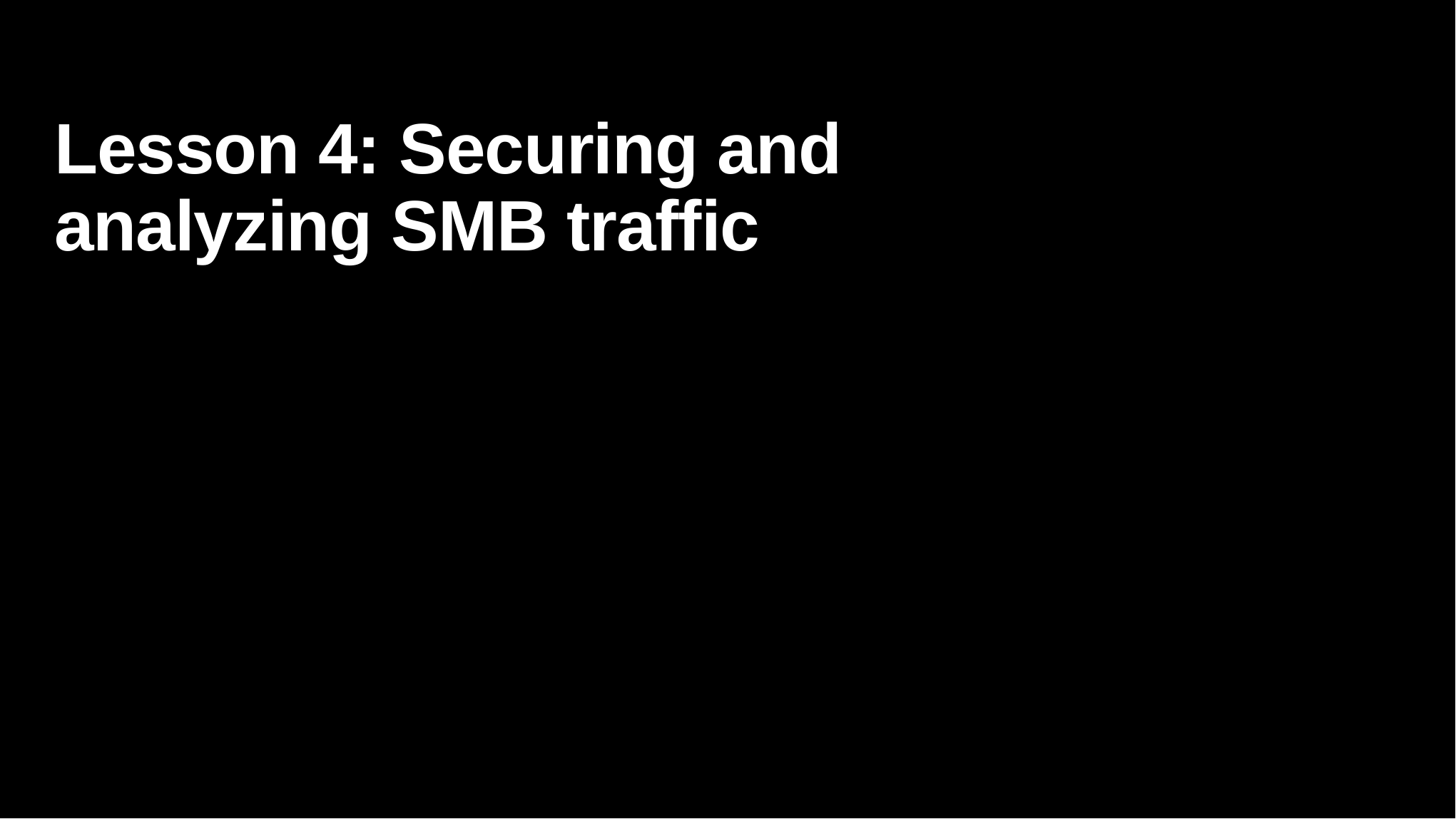

# Lesson 4: Securing and analyzing SMB traffic